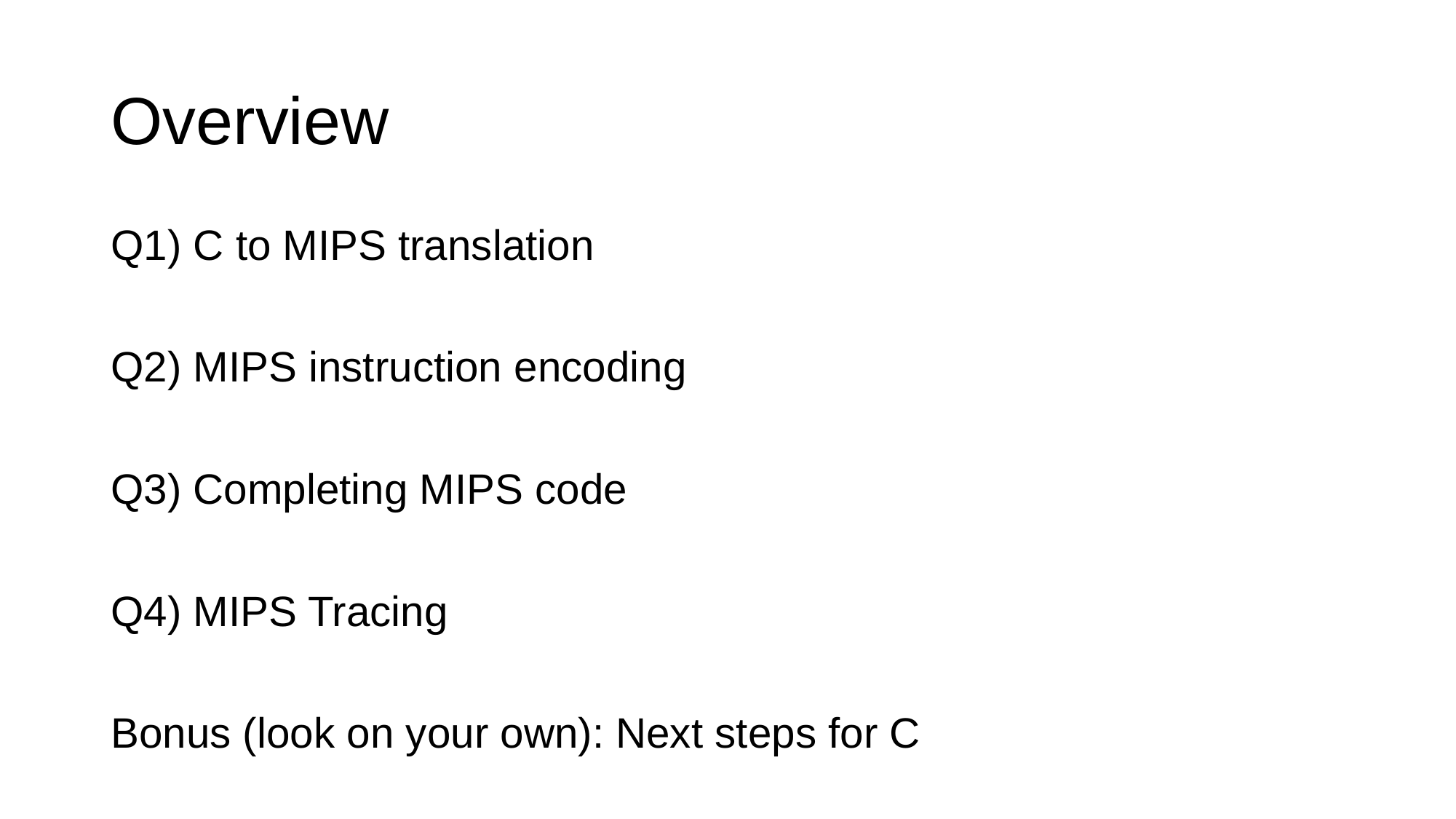

# Overview
Q1) C to MIPS translation

Q2) MIPS instruction encoding

Q3) Completing MIPS code

Q4) MIPS Tracing

Bonus (look on your own): Next steps for C